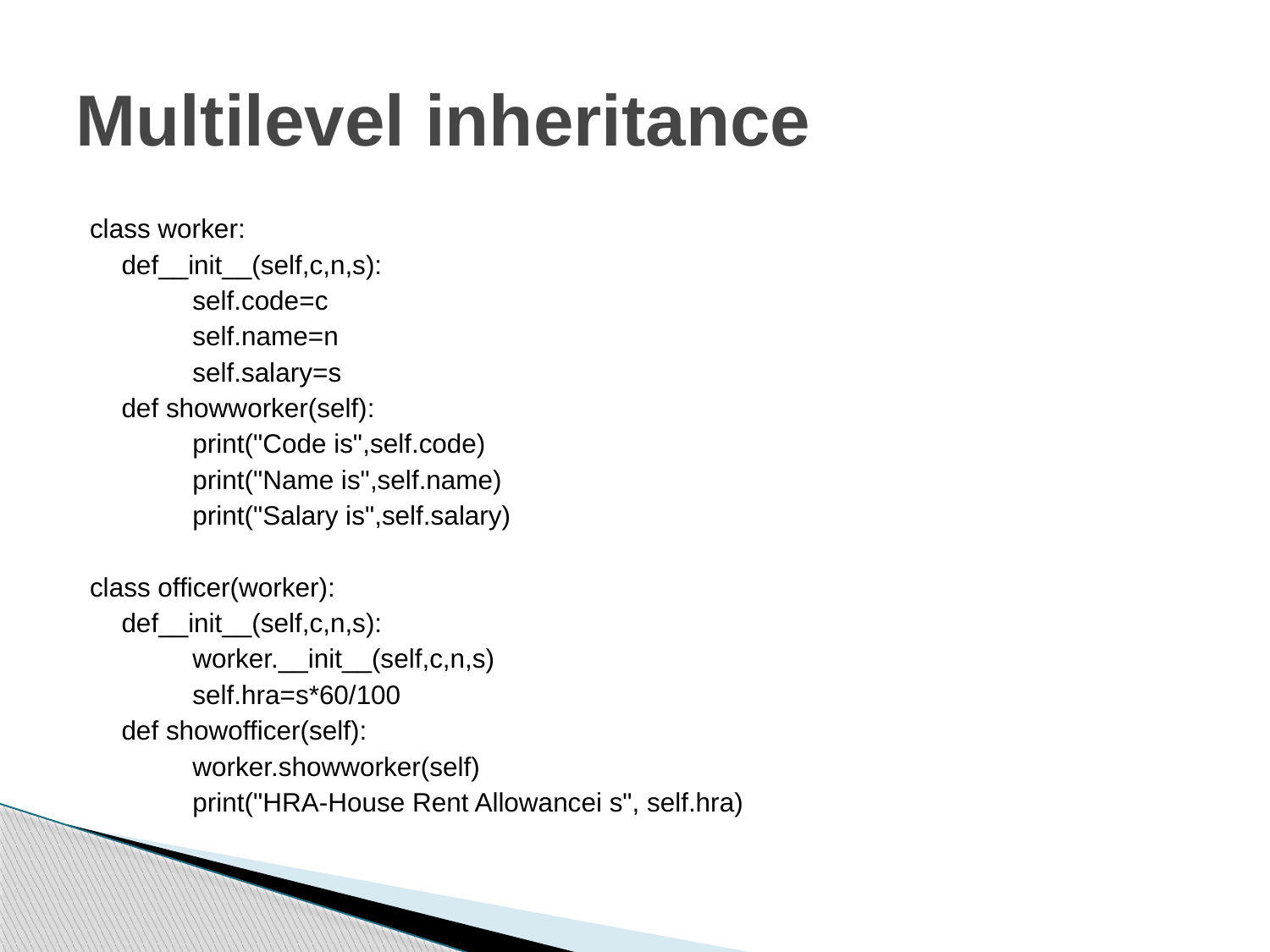

# Multilevel inheritance
class worker:
	def__init__(self,c,n,s):
		self.code=c
		self.name=n
		self.salary=s
	def showworker(self):
		print("Code is",self.code)
		print("Name is",self.name)
		print("Salary is",self.salary)

class officer(worker):
	def__init__(self,c,n,s):
		worker.__init__(self,c,n,s)
		self.hra=s*60/100
	def showofficer(self):
		worker.showworker(self)
		print("HRA-House Rent Allowancei s", self.hra)